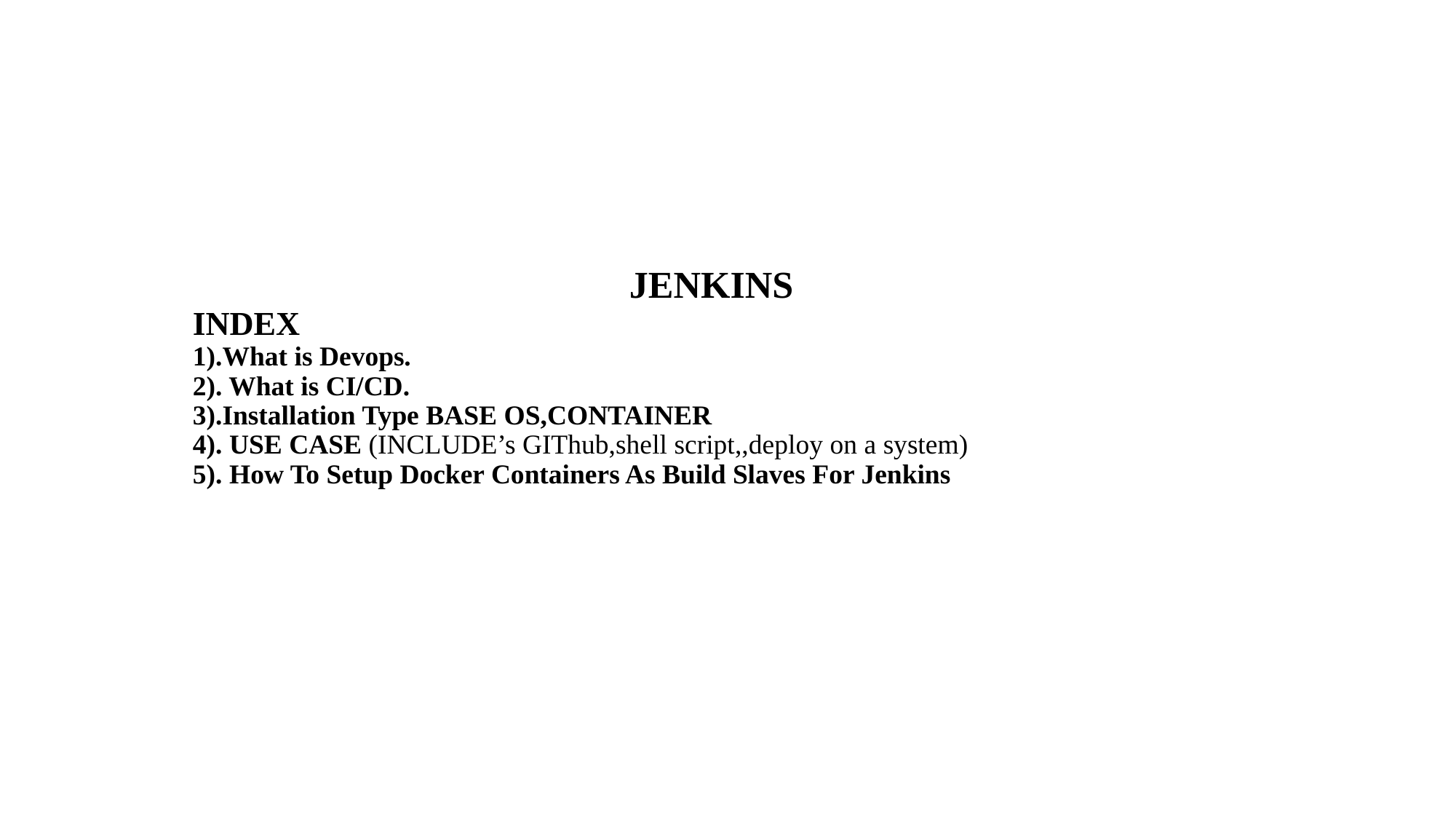

# JENKINS INDEX 1).What is Devops. 2). What is CI/CD. 3).Installation Type BASE OS,CONTAINER 4). USE CASE (INCLUDE’s GIThub,shell script,,deploy on a system) 5). How To Setup Docker Containers As Build Slaves For Jenkins